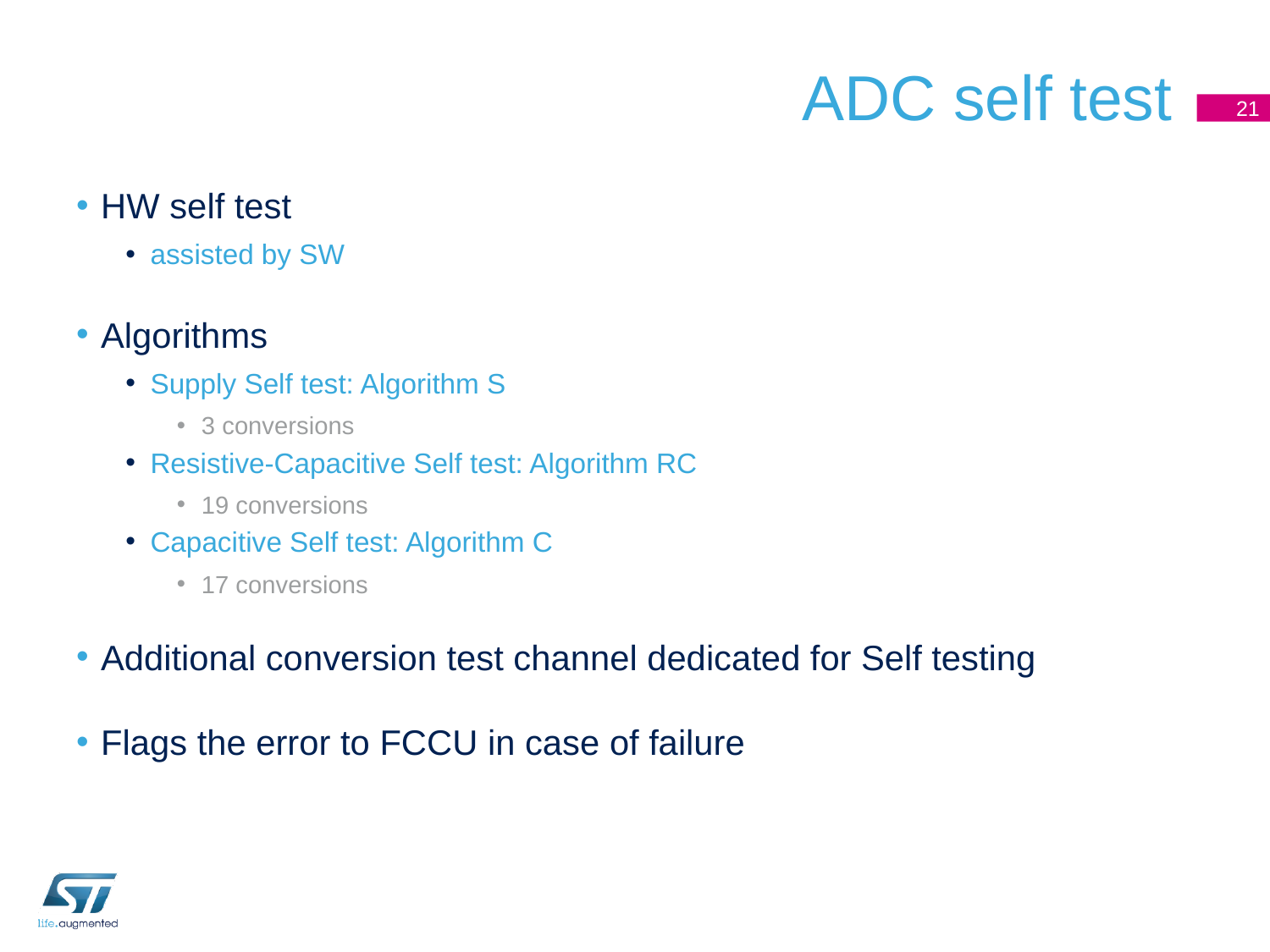

# ADC self test
21
HW self test
assisted by SW
Algorithms
Supply Self test: Algorithm S
3 conversions
Resistive-Capacitive Self test: Algorithm RC
19 conversions
Capacitive Self test: Algorithm C
17 conversions
Additional conversion test channel dedicated for Self testing
Flags the error to FCCU in case of failure